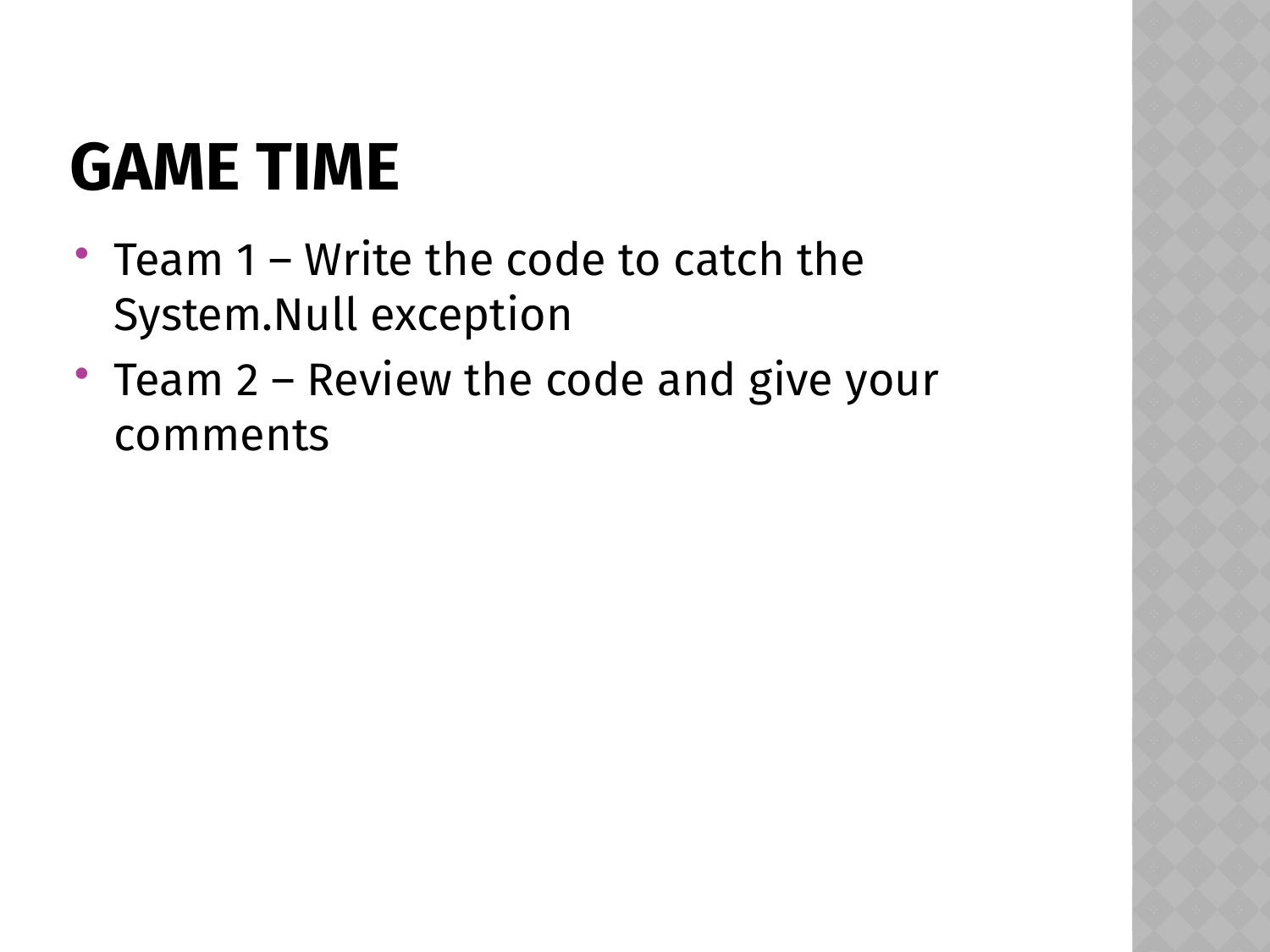

# Game time
Team 1 – Write the code to catch the System.Null exception
Team 2 – Review the code and give your comments